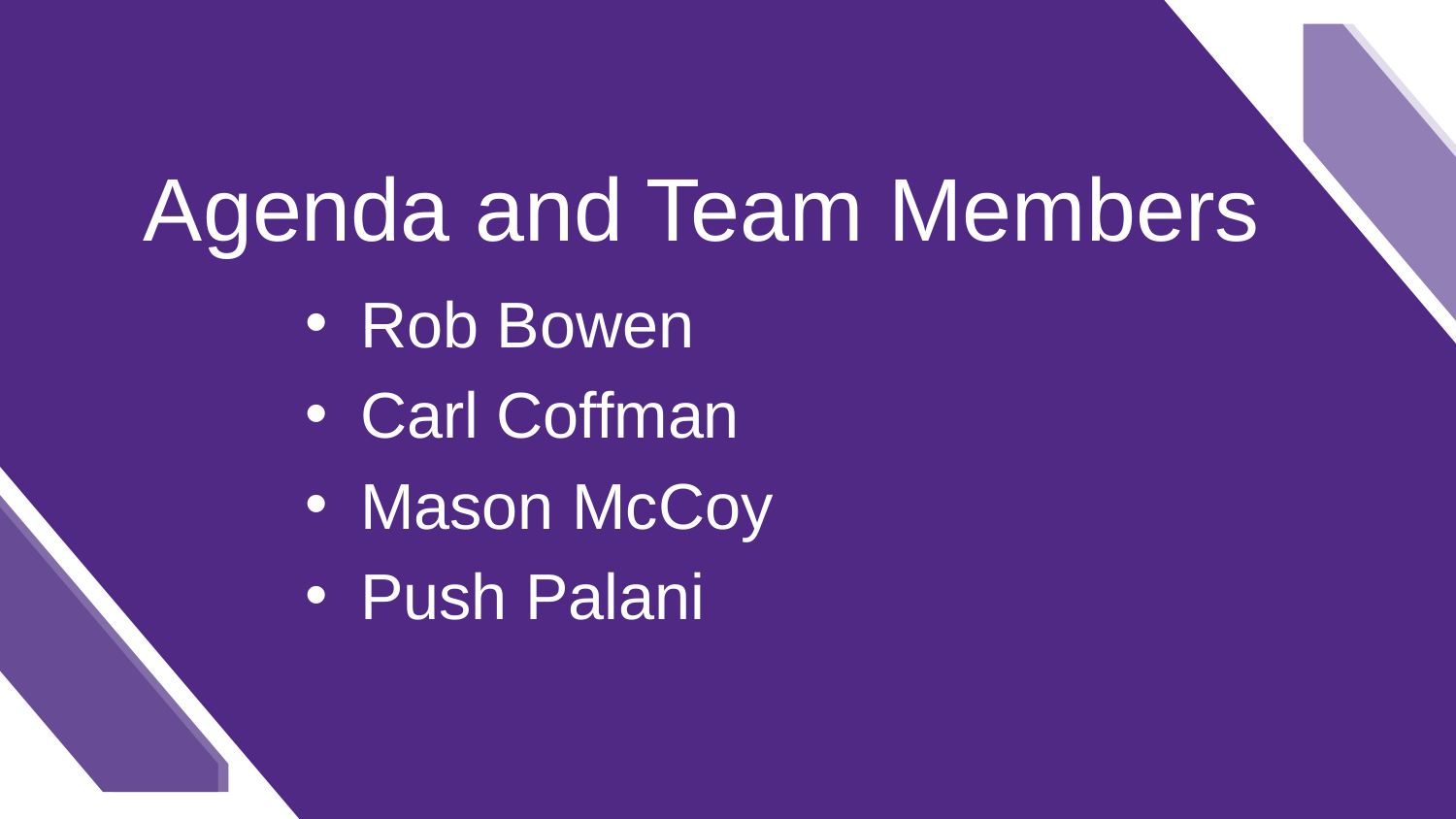

#
Agenda and Team Members
Rob Bowen
Carl Coffman
Mason McCoy
Push Palani